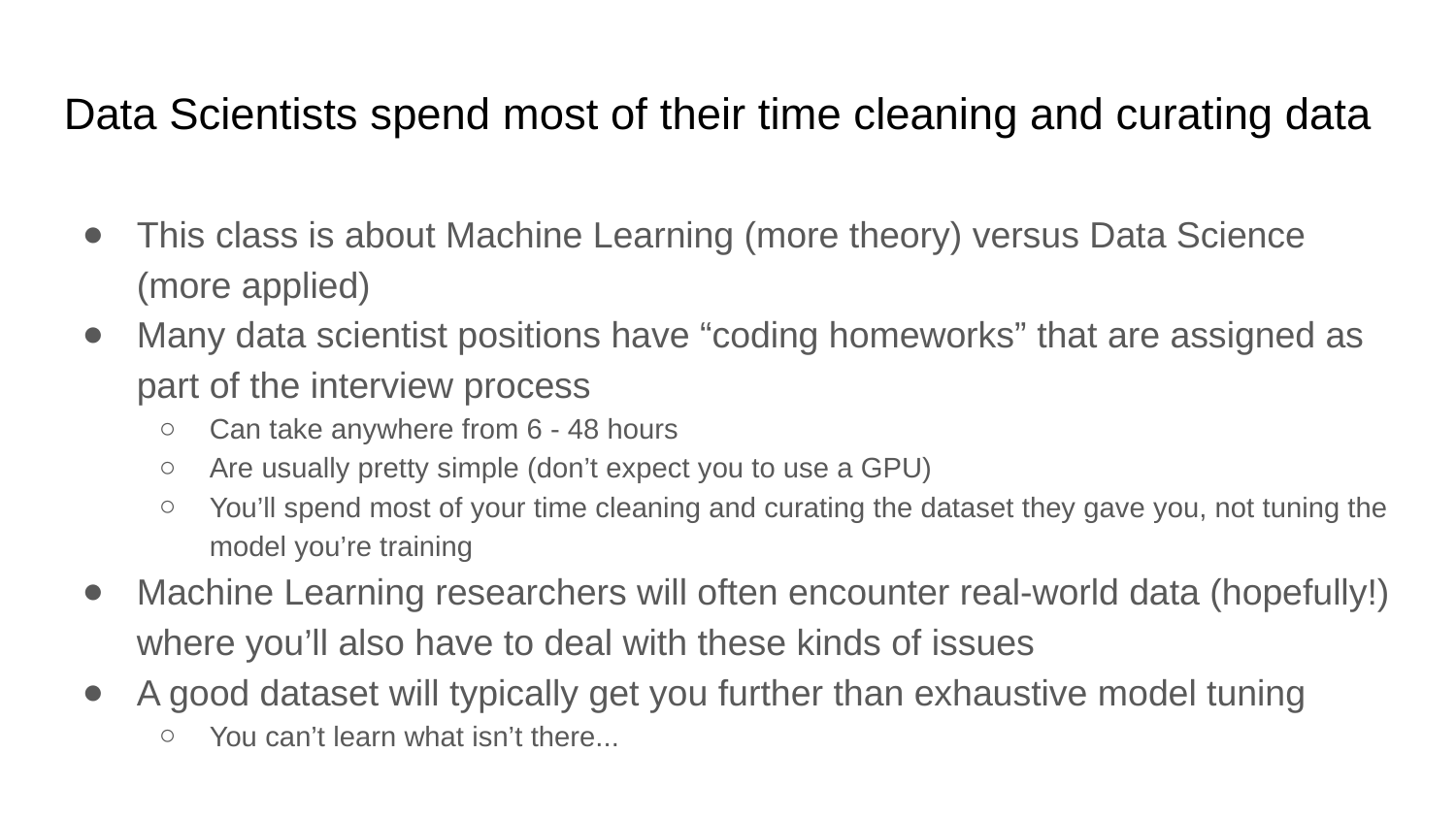

Data Scientists spend most of their time cleaning and curating data

This class is about Machine Learning (more theory) versus Data Science (more applied)
Many data scientist positions have “coding homeworks” that are assigned as part of the interview process
Can take anywhere from 6 - 48 hours
Are usually pretty simple (don’t expect you to use a GPU)
You’ll spend most of your time cleaning and curating the dataset they gave you, not tuning the model you’re training
Machine Learning researchers will often encounter real-world data (hopefully!) where you’ll also have to deal with these kinds of issues
A good dataset will typically get you further than exhaustive model tuning
You can’t learn what isn’t there...